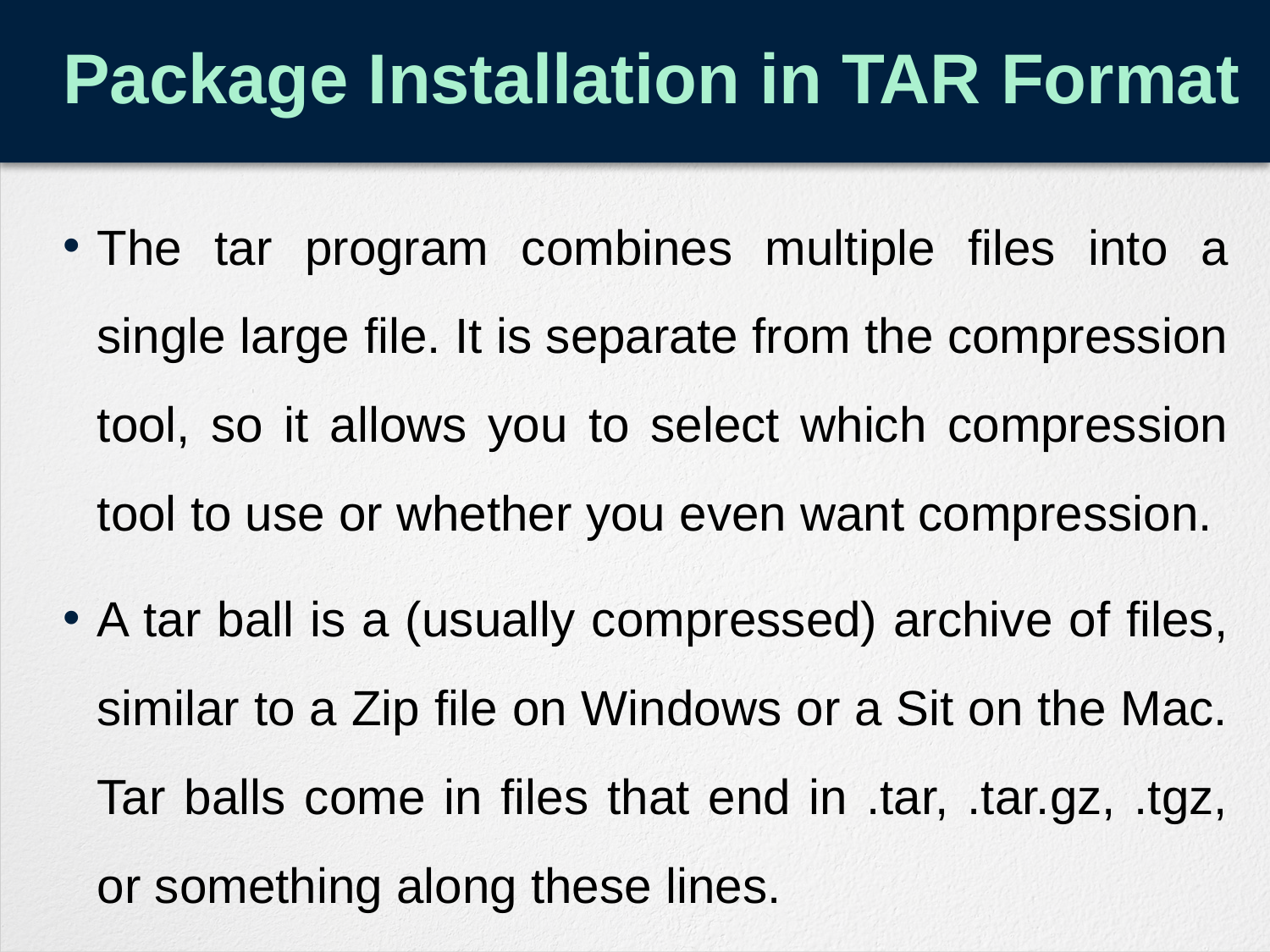

# Package Installation in TAR Format
The tar program combines multiple files into a single large file. It is separate from the compression tool, so it allows you to select which compression tool to use or whether you even want compression.
A tar ball is a (usually compressed) archive of files, similar to a Zip file on Windows or a Sit on the Mac. Tar balls come in files that end in .tar, .tar.gz, .tgz, or something along these lines.